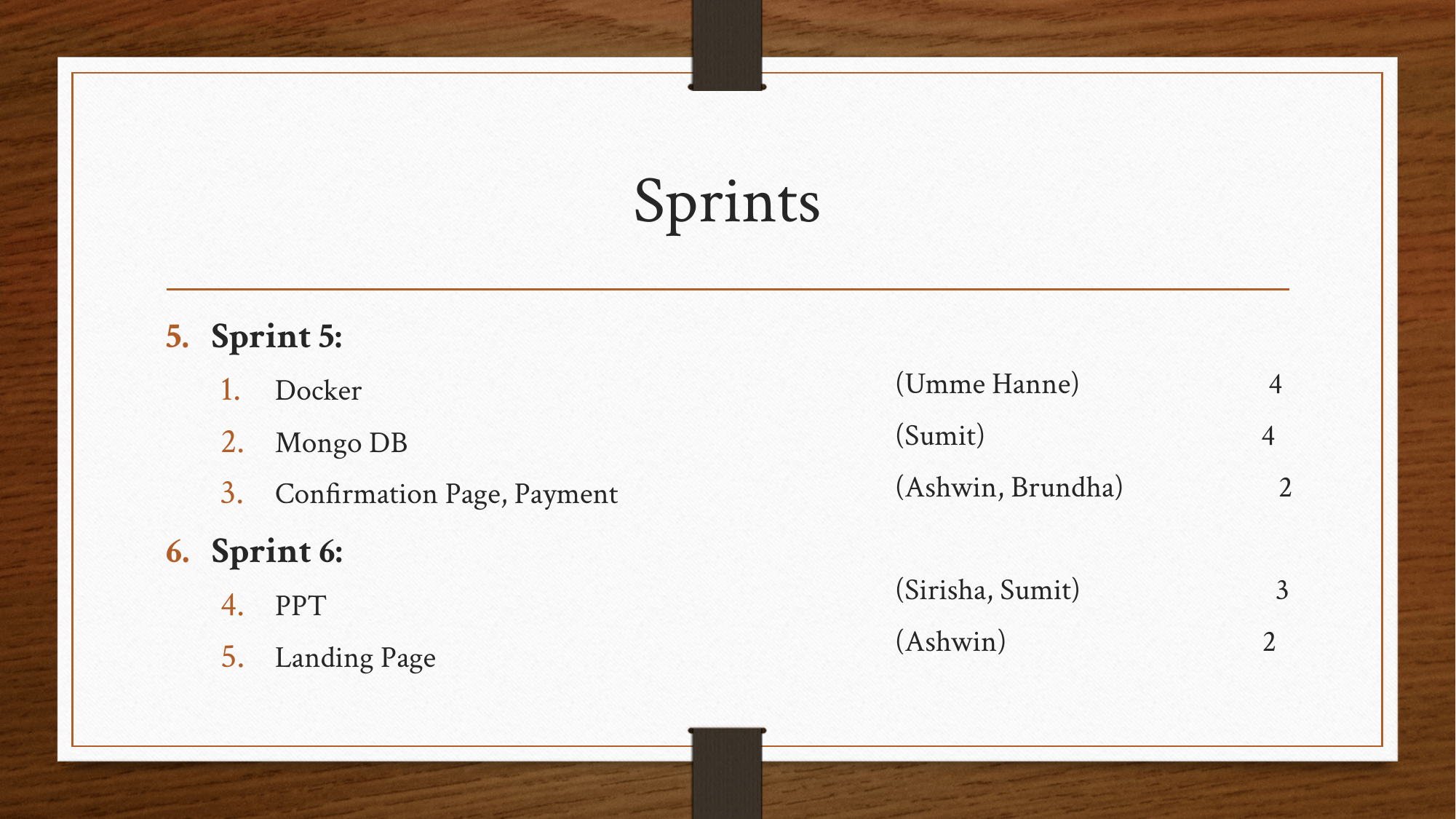

# Sprints
5.   Sprint 5:
Docker
Mongo DB
Confirmation Page, Payment
6.   Sprint 6:
PPT
Landing Page

(Umme Hanne)                            4
(Sumit)                                         4
(Ashwin, Brundha)                       2

(Sirisha, Sumit)                             3
(Ashwin)                                      2